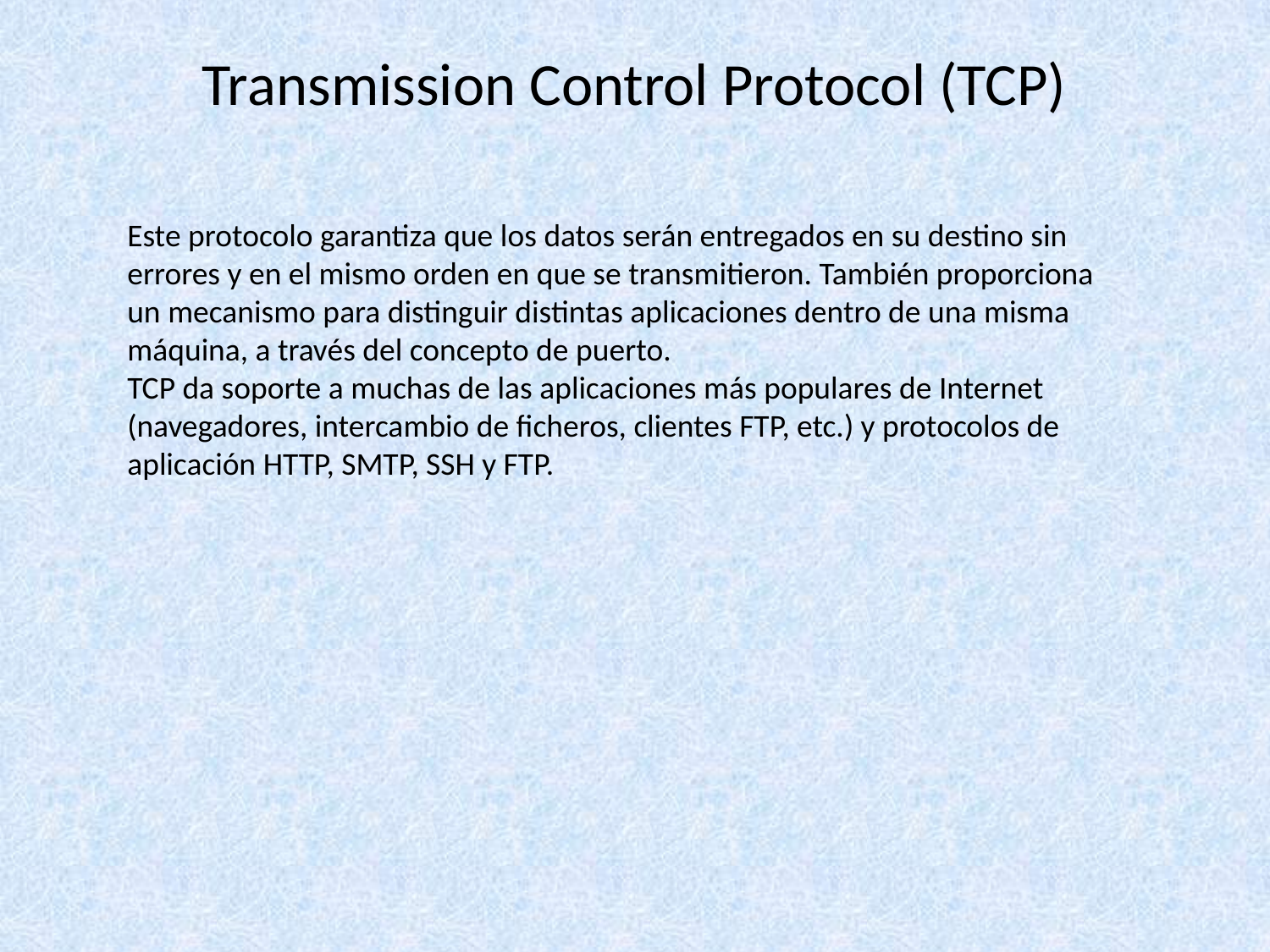

# Transmission Control Protocol (TCP)
Este protocolo garantiza que los datos serán entregados en su destino sin errores y en el mismo orden en que se transmitieron. También proporciona un mecanismo para distinguir distintas aplicaciones dentro de una misma máquina, a través del concepto de puerto.
TCP da soporte a muchas de las aplicaciones más populares de Internet (navegadores, intercambio de ficheros, clientes FTP, etc.) y protocolos de aplicación HTTP, SMTP, SSH y FTP.